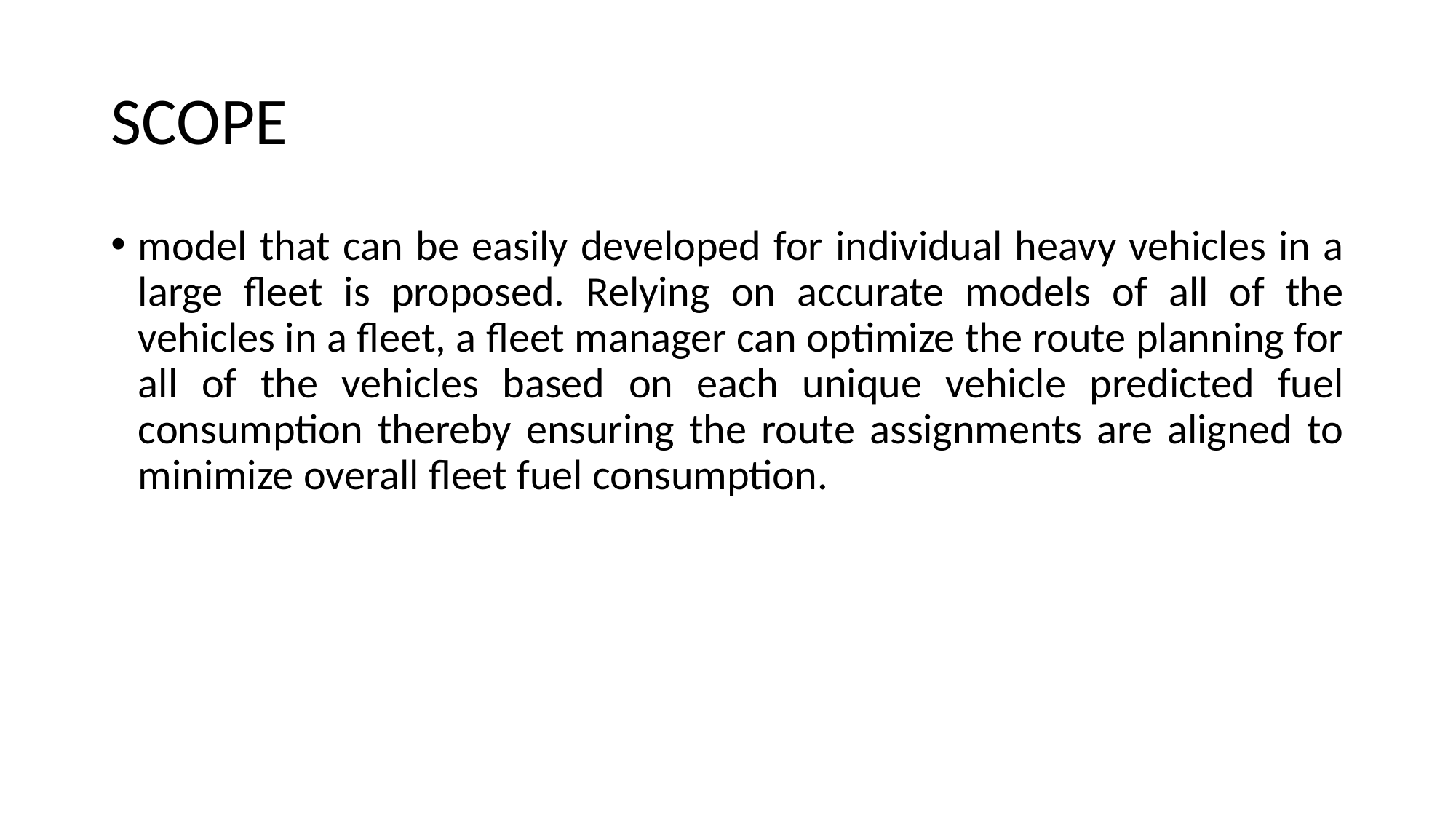

# SCOPE
model that can be easily developed for individual heavy vehicles in a large fleet is proposed. Relying on accurate models of all of the vehicles in a fleet, a fleet manager can optimize the route planning for all of the vehicles based on each unique vehicle predicted fuel consumption thereby ensuring the route assignments are aligned to minimize overall fleet fuel consumption.